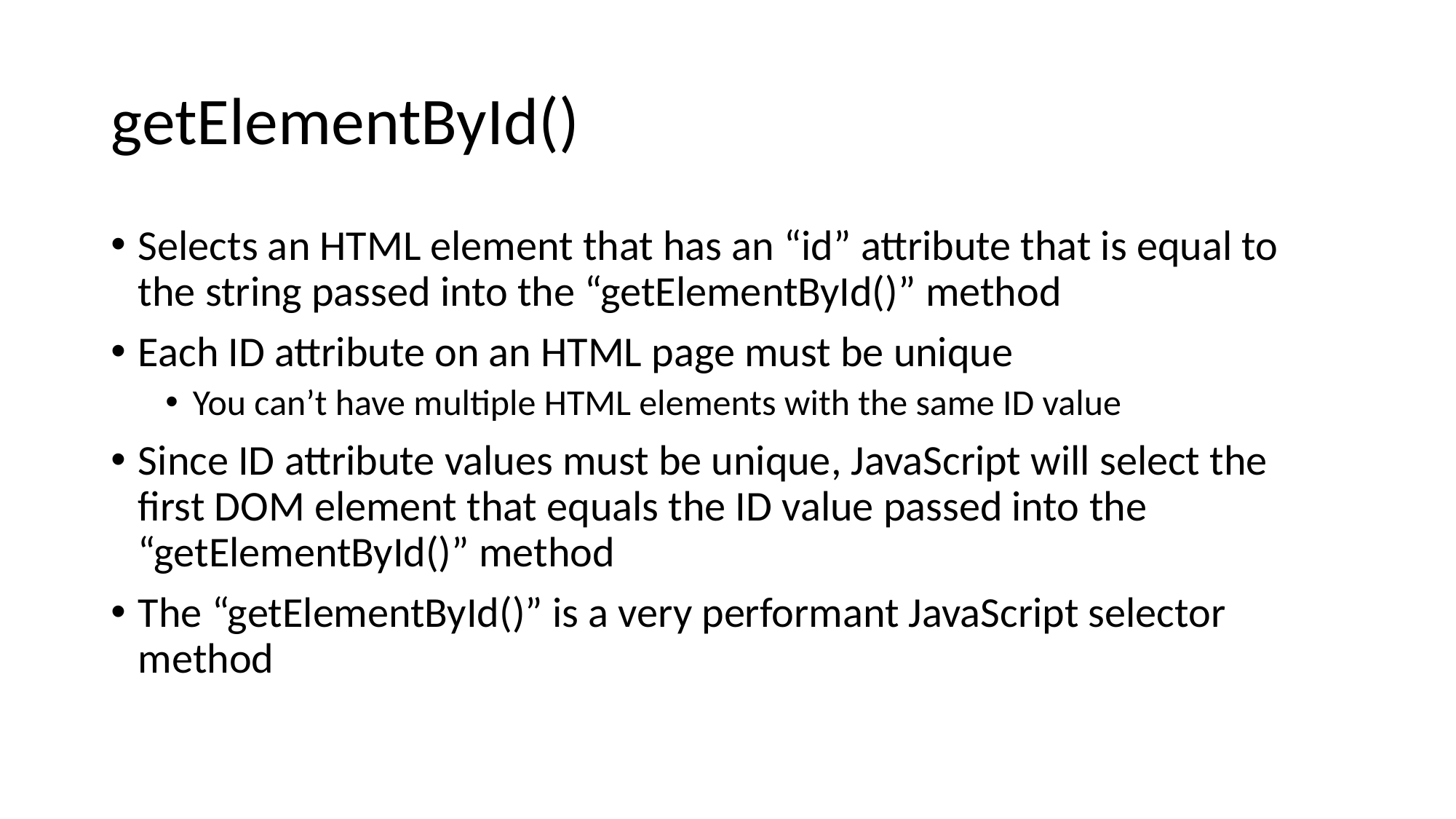

# getElementById()
Selects an HTML element that has an “id” attribute that is equal to the string passed into the “getElementById()” method
Each ID attribute on an HTML page must be unique
You can’t have multiple HTML elements with the same ID value
Since ID attribute values must be unique, JavaScript will select the first DOM element that equals the ID value passed into the “getElementById()” method
The “getElementById()” is a very performant JavaScript selector method